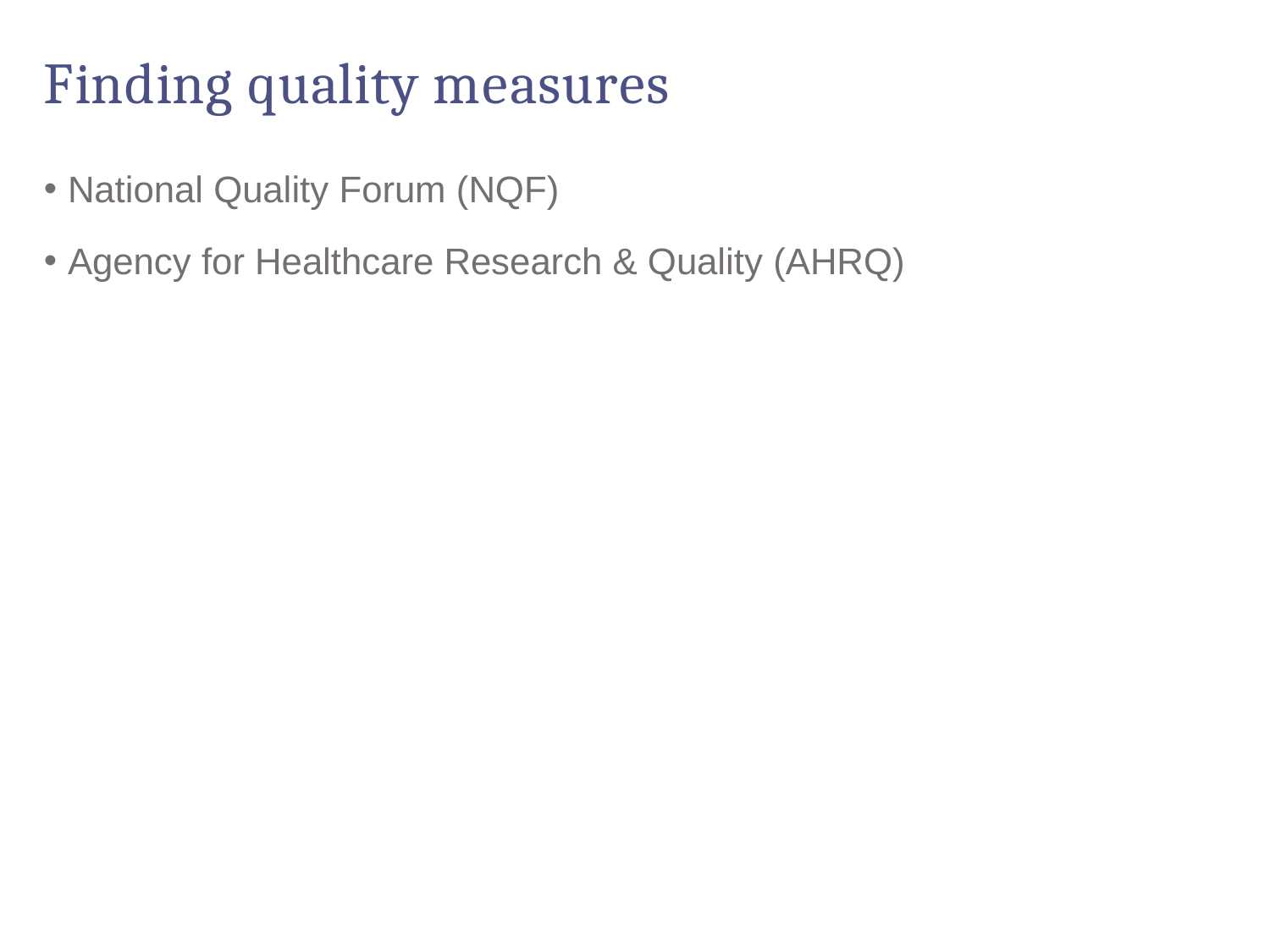

# Finding quality measures
National Quality Forum (NQF)
Agency for Healthcare Research & Quality (AHRQ)